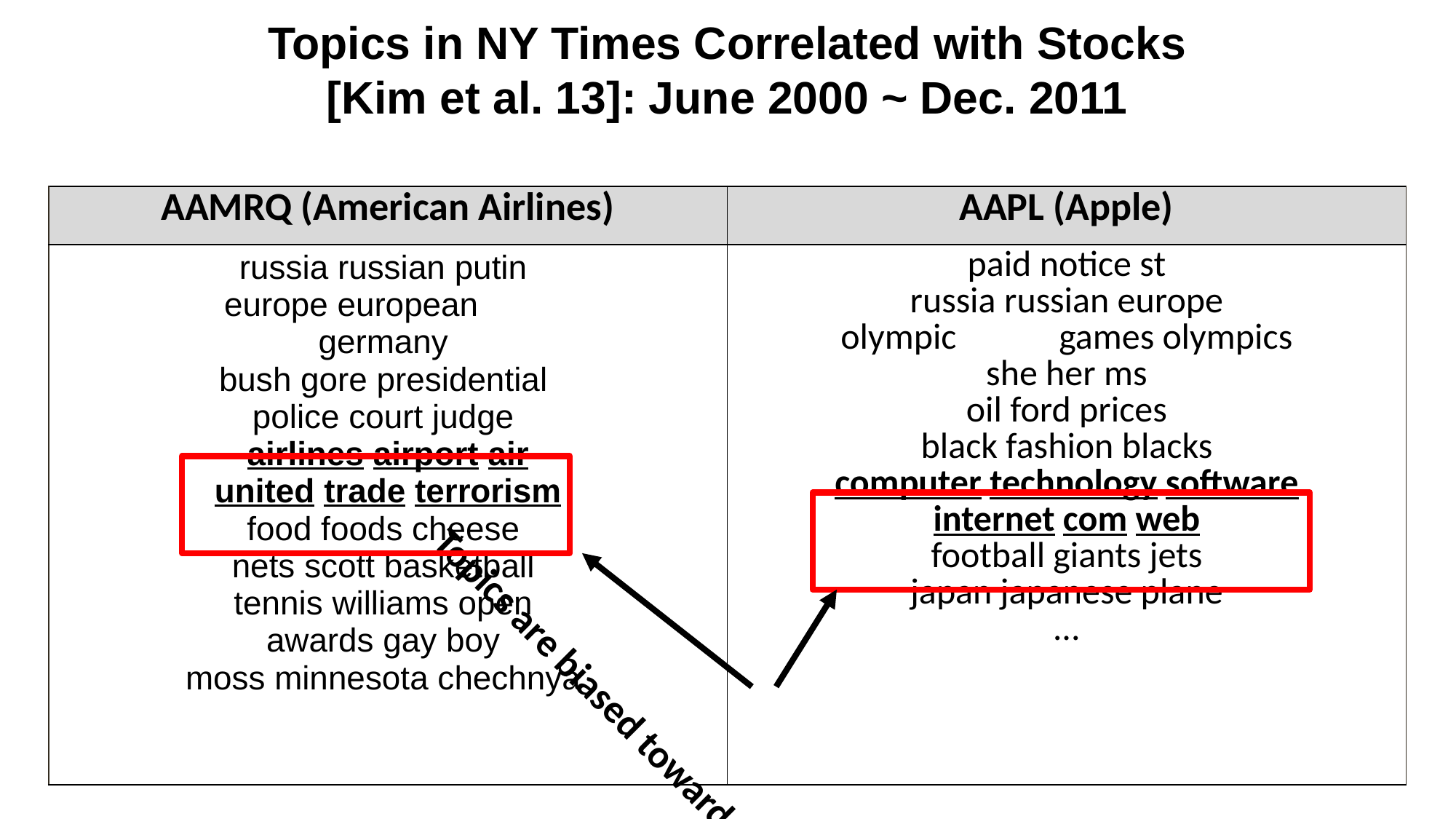

# Topics in NY Times Correlated with Stocks [Kim et al. 13]: June 2000 ~ Dec. 2011
| AAMRQ (American Airlines) | AAPL (Apple) |
| --- | --- |
| russia russian putin europe european germany bush gore presidential police court judge airlines airport air united trade terrorism food foods cheese nets scott basketball tennis williams open awards gay boy moss minnesota chechnya | paid notice st russia russian europe olympic games olympics she her ms oil ford prices black fashion blacks computer technology software internet com web football giants jets japan japanese plane … |

Topics are biased toward each time series
38